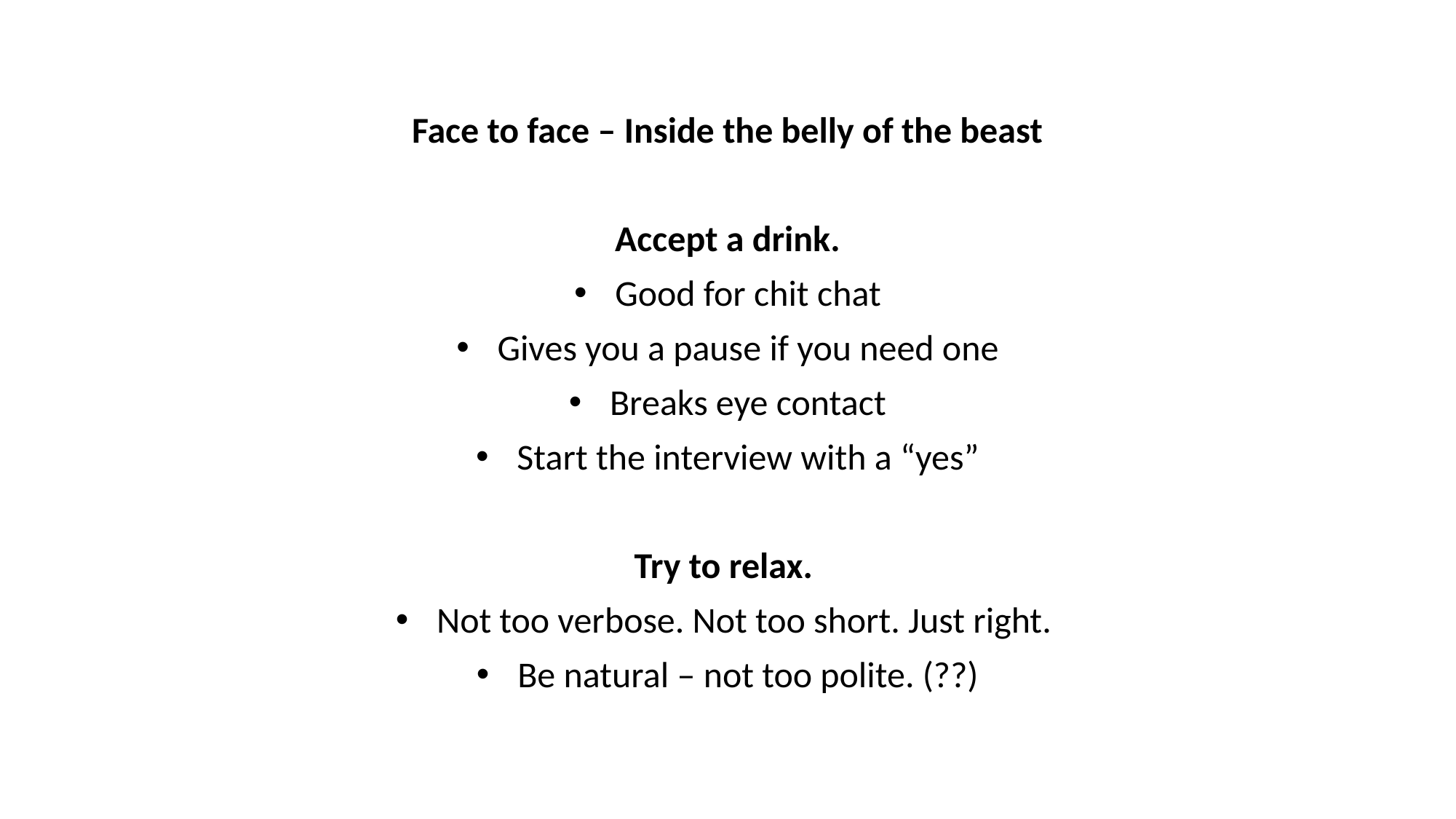

Face to face – Inside the belly of the beast

Accept a drink.
Good for chit chat
Gives you a pause if you need one
Breaks eye contact
Start the interview with a “yes”

Try to relax.
Not too verbose. Not too short. Just right.
Be natural – not too polite. (??)